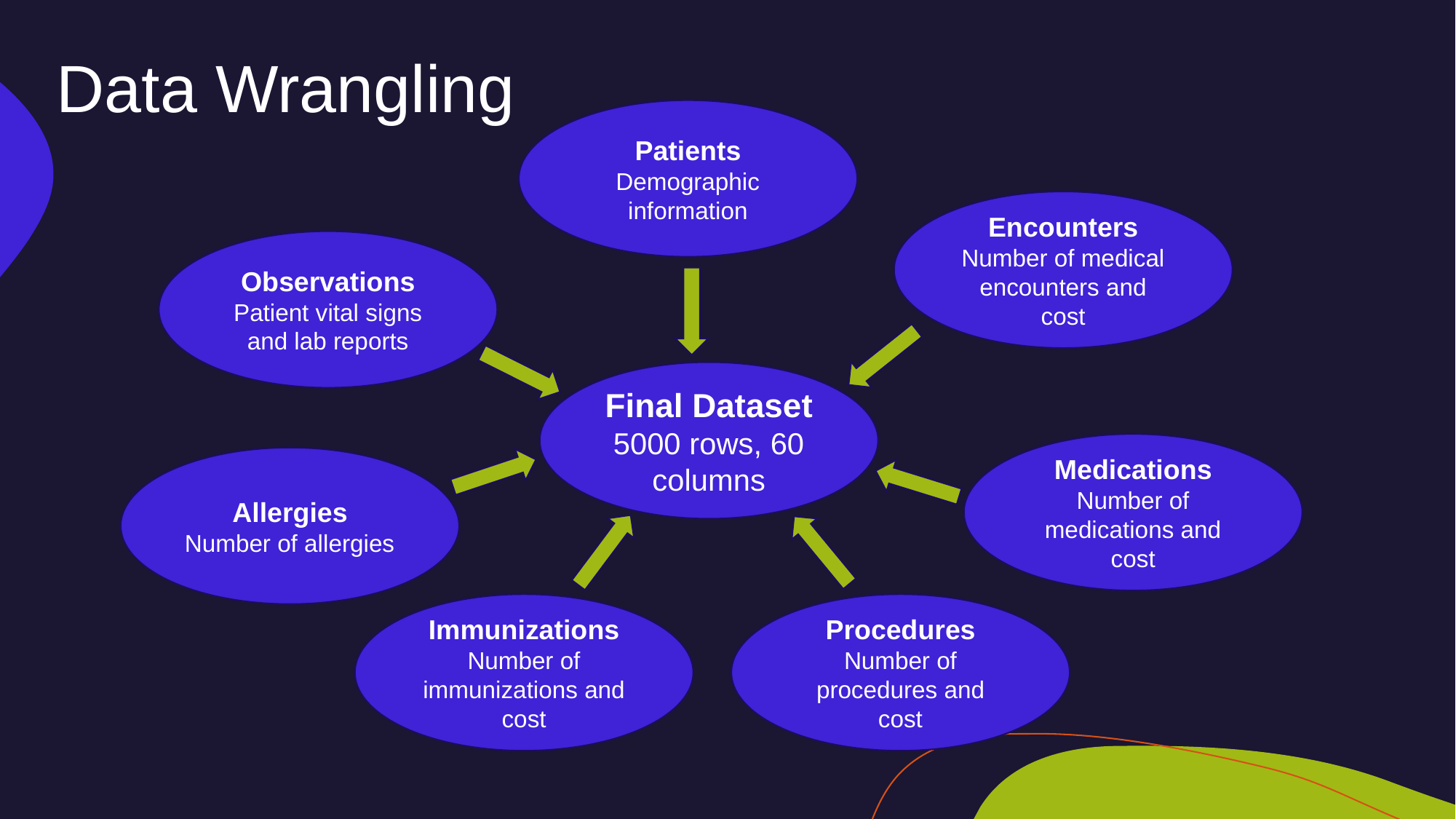

# Data Wrangling
Patients
Demographic information
Encounters
Number of medical encounters and cost
Observations
Patient vital signs and lab reports

Final Dataset
5000 rows, 60 columns

Medications
Number of medications and cost

Allergies
Number of allergies

Immunizations
Number of immunizations and cost
Procedures
Number of procedures and cost